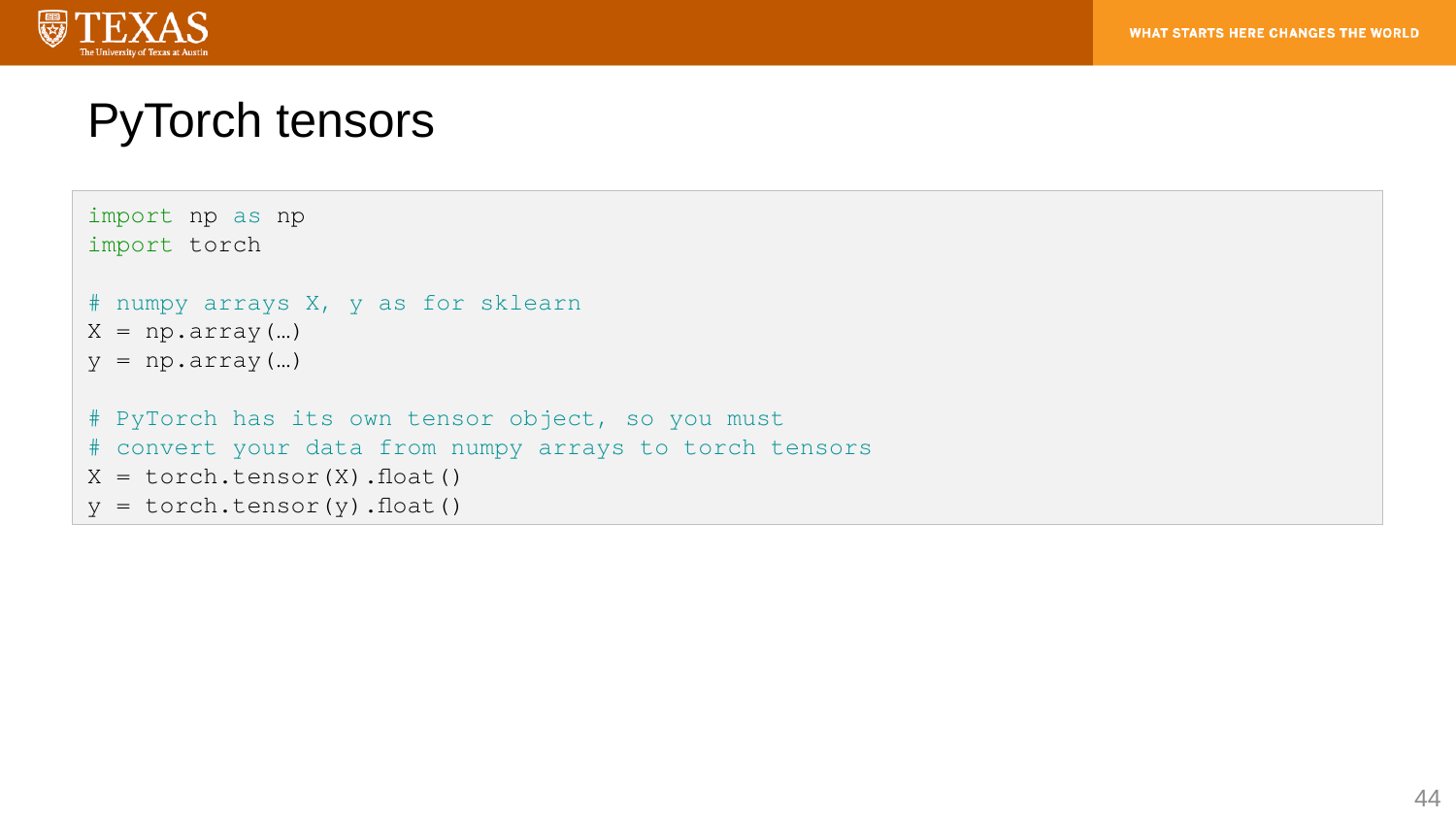

# PyTorch tensors
import np as np
import torch

# numpy arrays X, y as for sklearn
X = np.array(…)
y = np.array(…)

# PyTorch has its own tensor object, so you must
# convert your data from numpy arrays to torch tensors
X = torch.tensor(X).float()
y = torch.tensor(y).float()
44